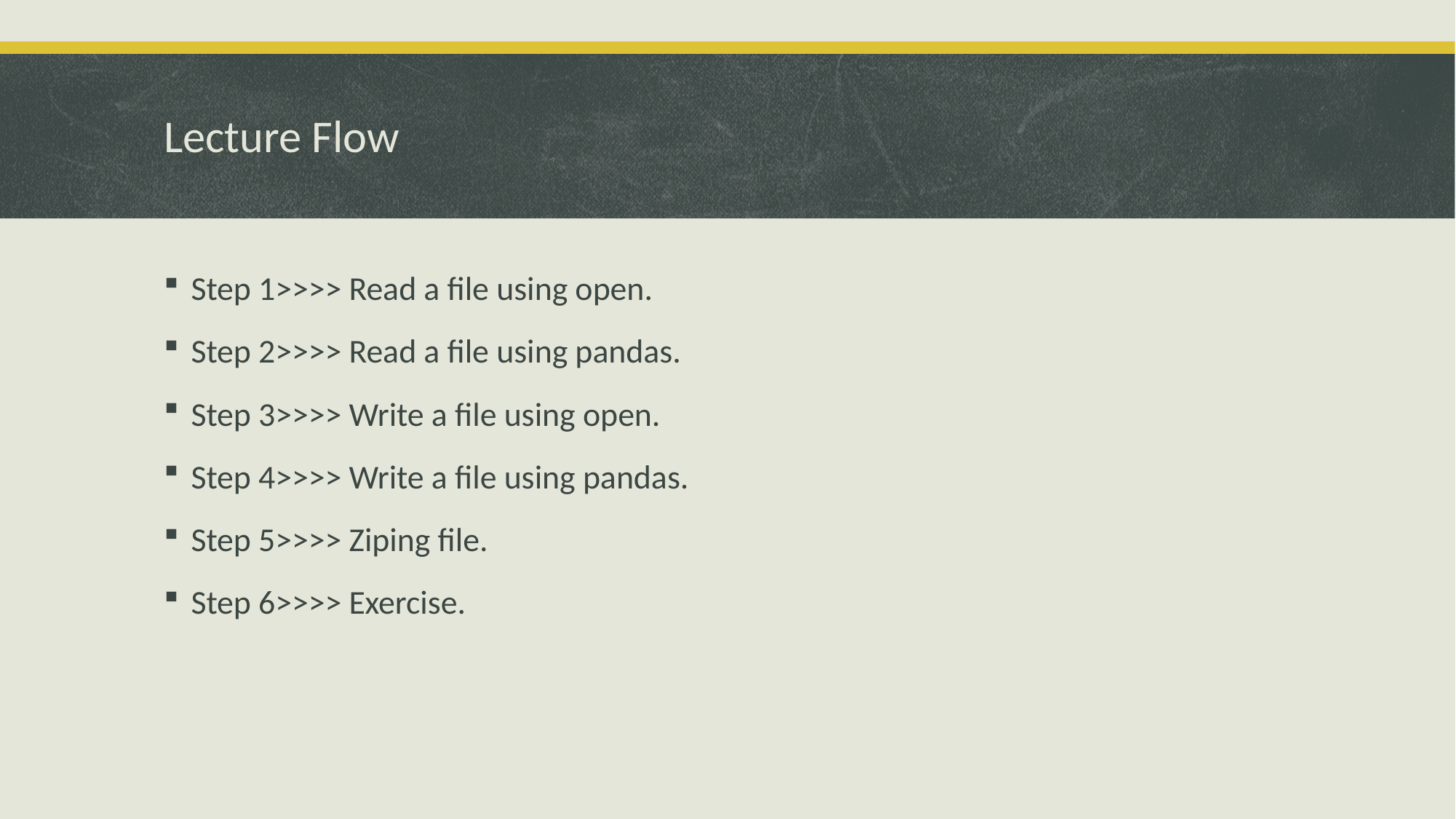

# Lecture Flow
Step 1>>>> Read a file using open.
Step 2>>>> Read a file using pandas.
Step 3>>>> Write a file using open.
Step 4>>>> Write a file using pandas.
Step 5>>>> Ziping file.
Step 6>>>> Exercise.